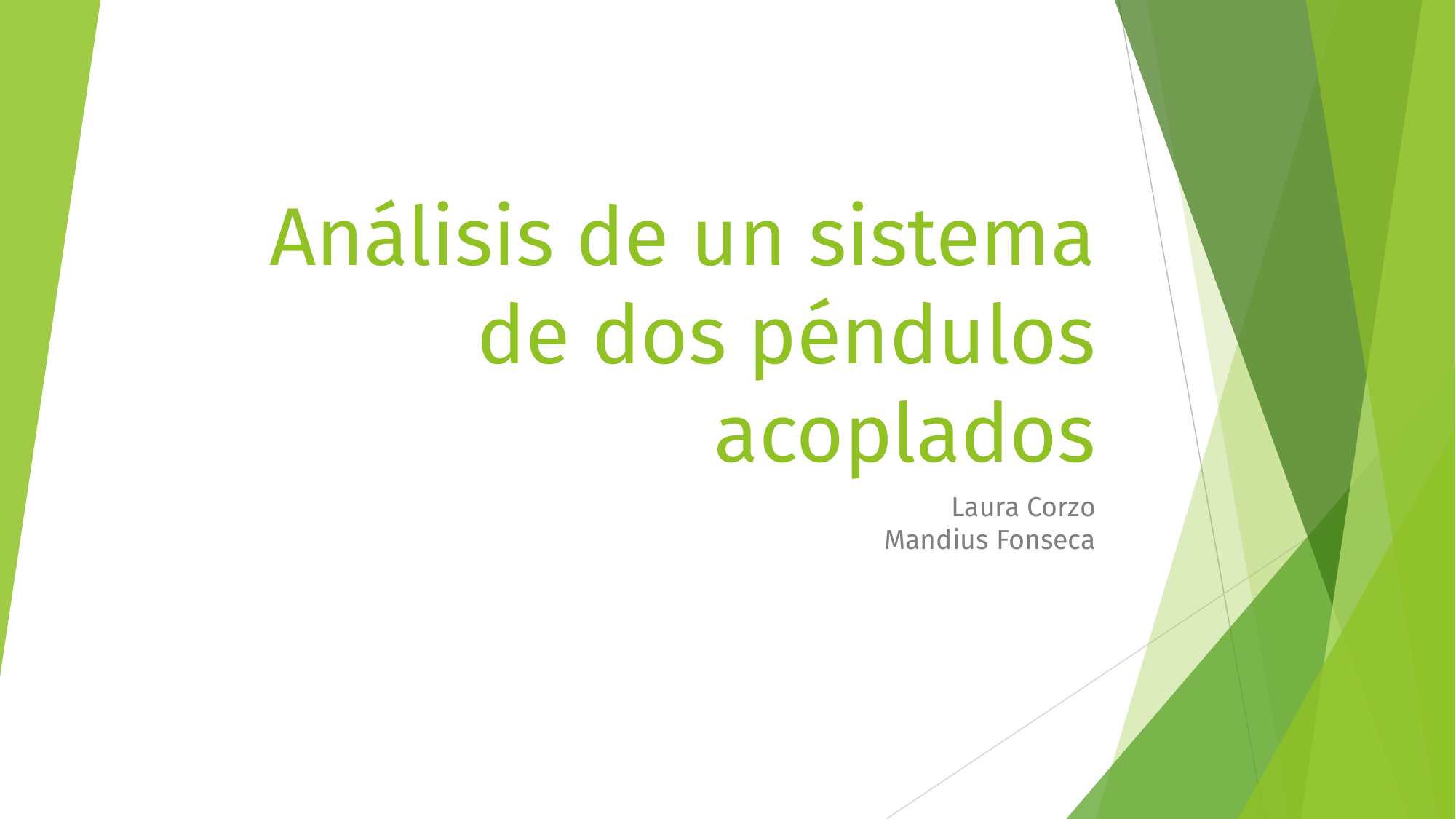

# Análisis de un sistema de dos péndulos acoplados
Laura Corzo
Mandius Fonseca